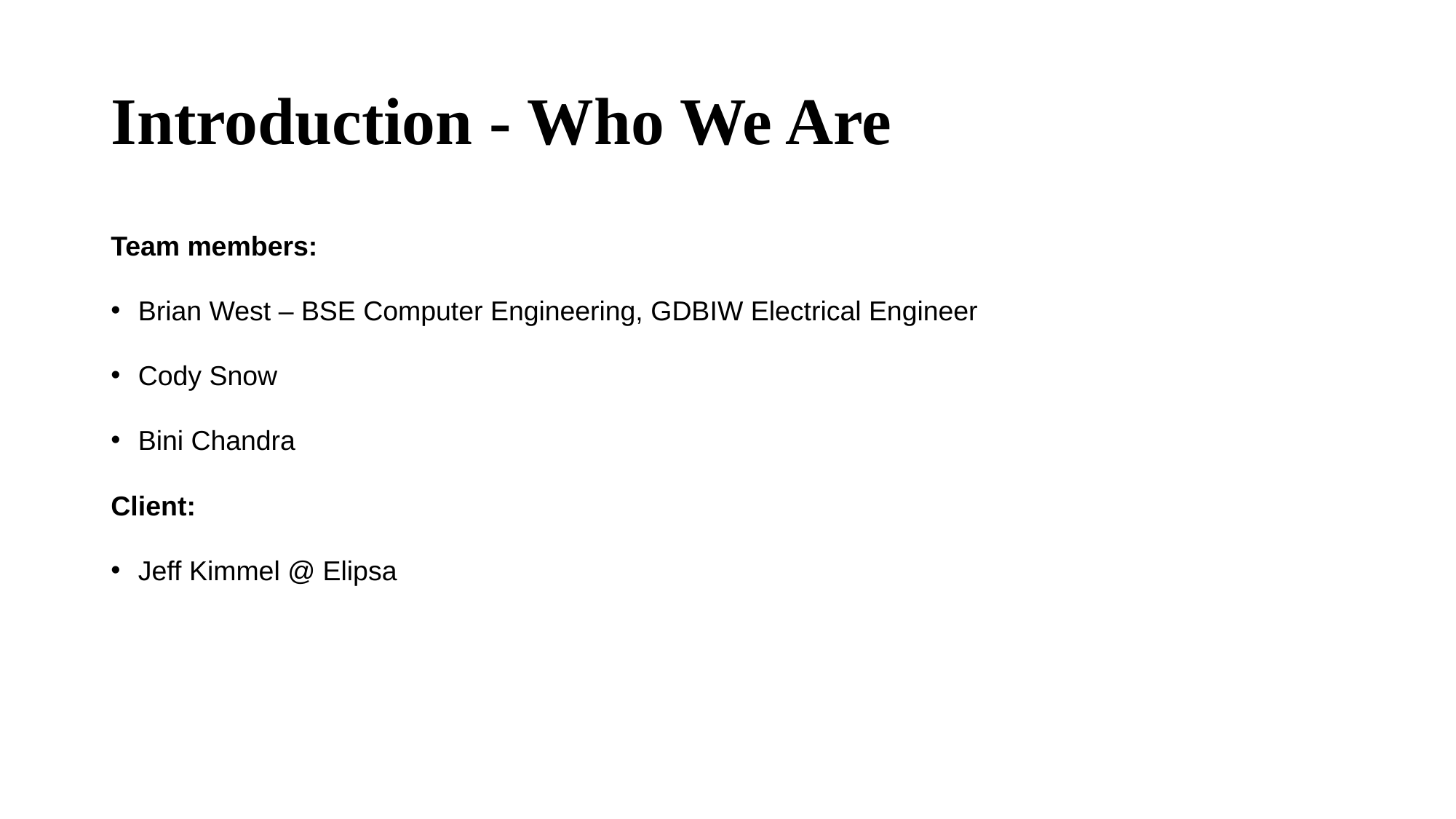

# Introduction - Who We Are
Team members:
Brian West – BSE Computer Engineering, GDBIW Electrical Engineer
Cody Snow
Bini Chandra
Client:
Jeff Kimmel @ Elipsa